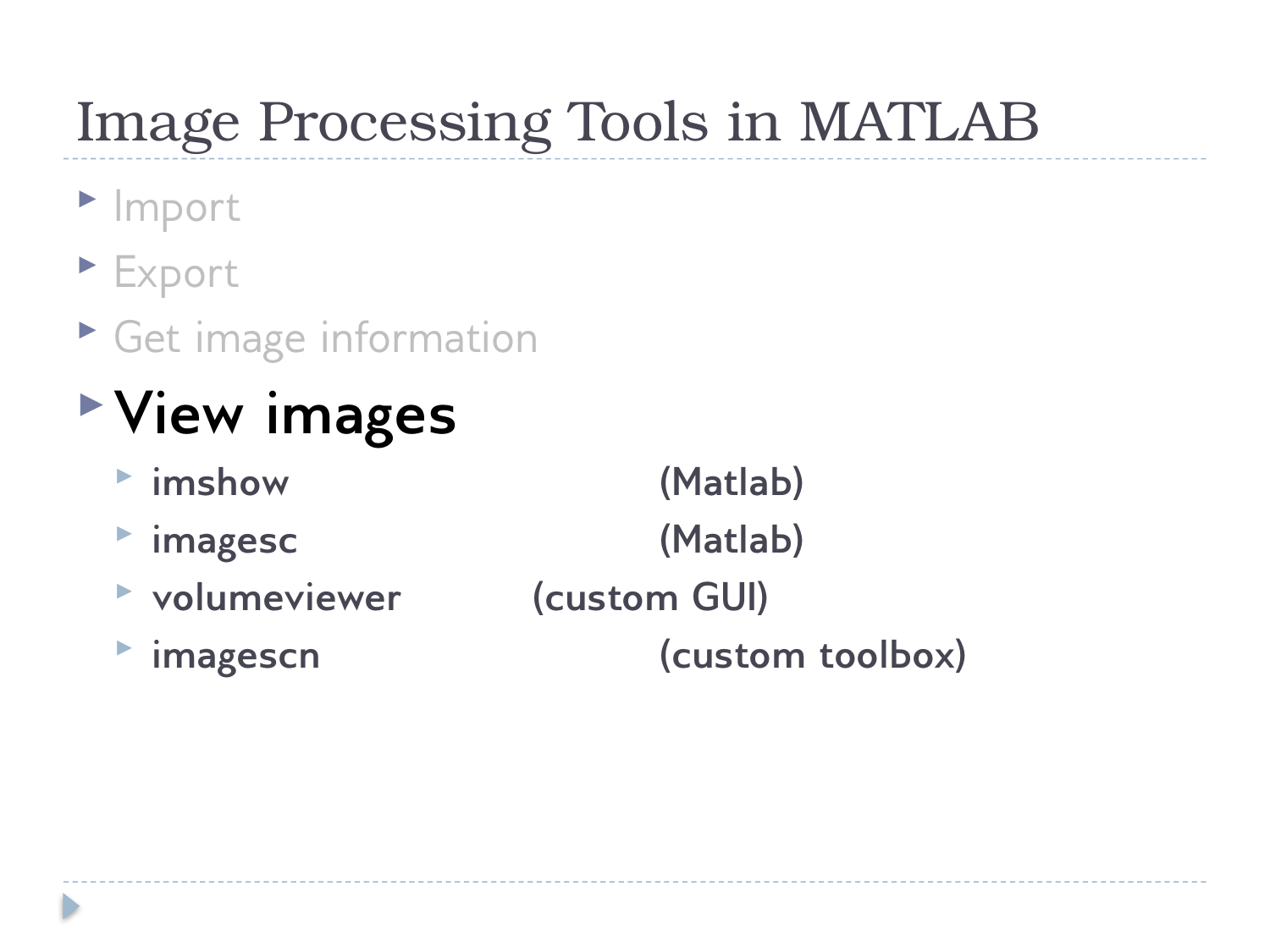

# Image Processing Tools in MATLAB
Import
Export
Get image information
View images
imshow			(Matlab)
imagesc			(Matlab)
volumeviewer		(custom GUI)
imagescn			(custom toolbox)